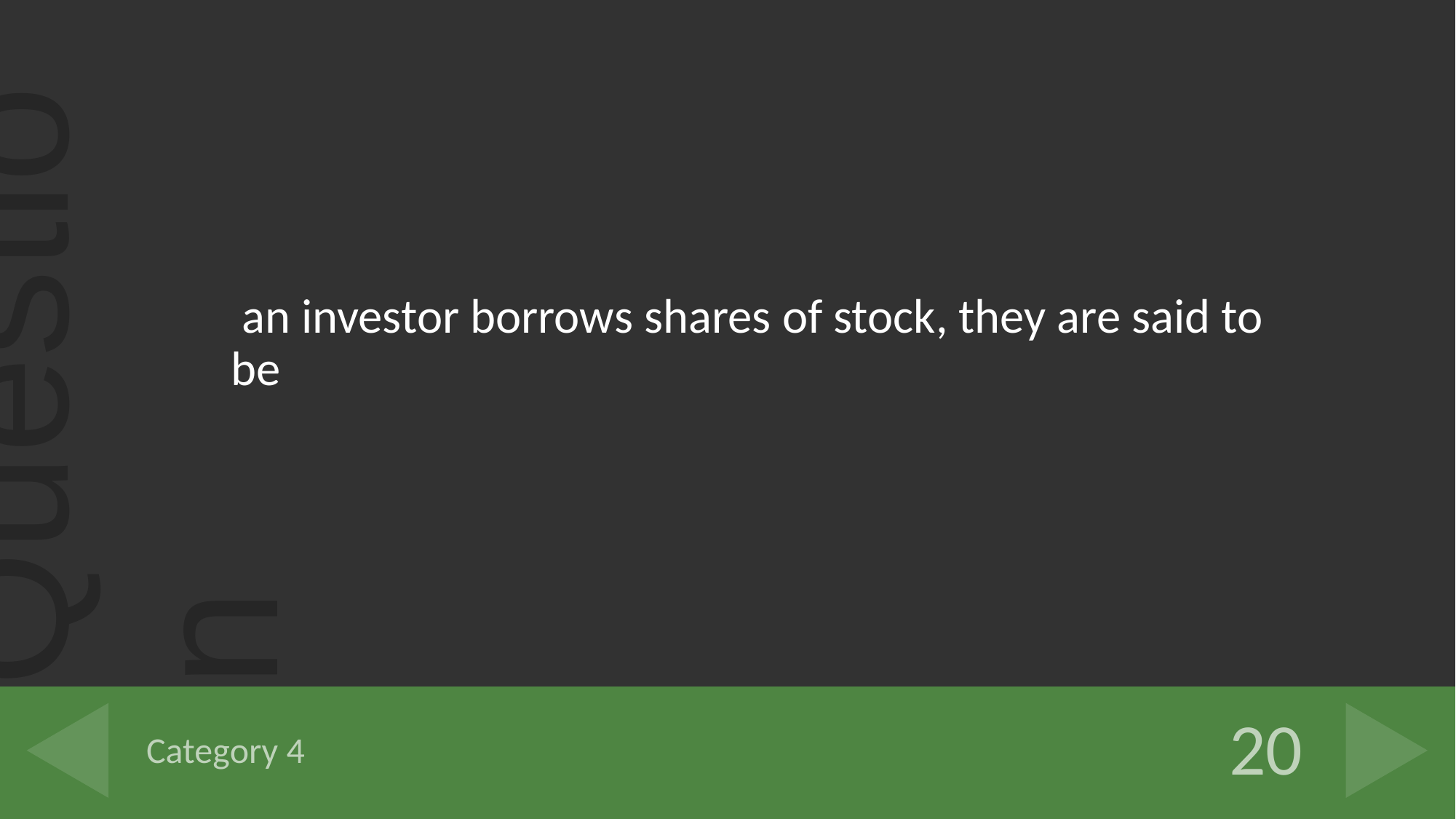

an investor borrows shares of stock, they are said to be
# Category 4
20